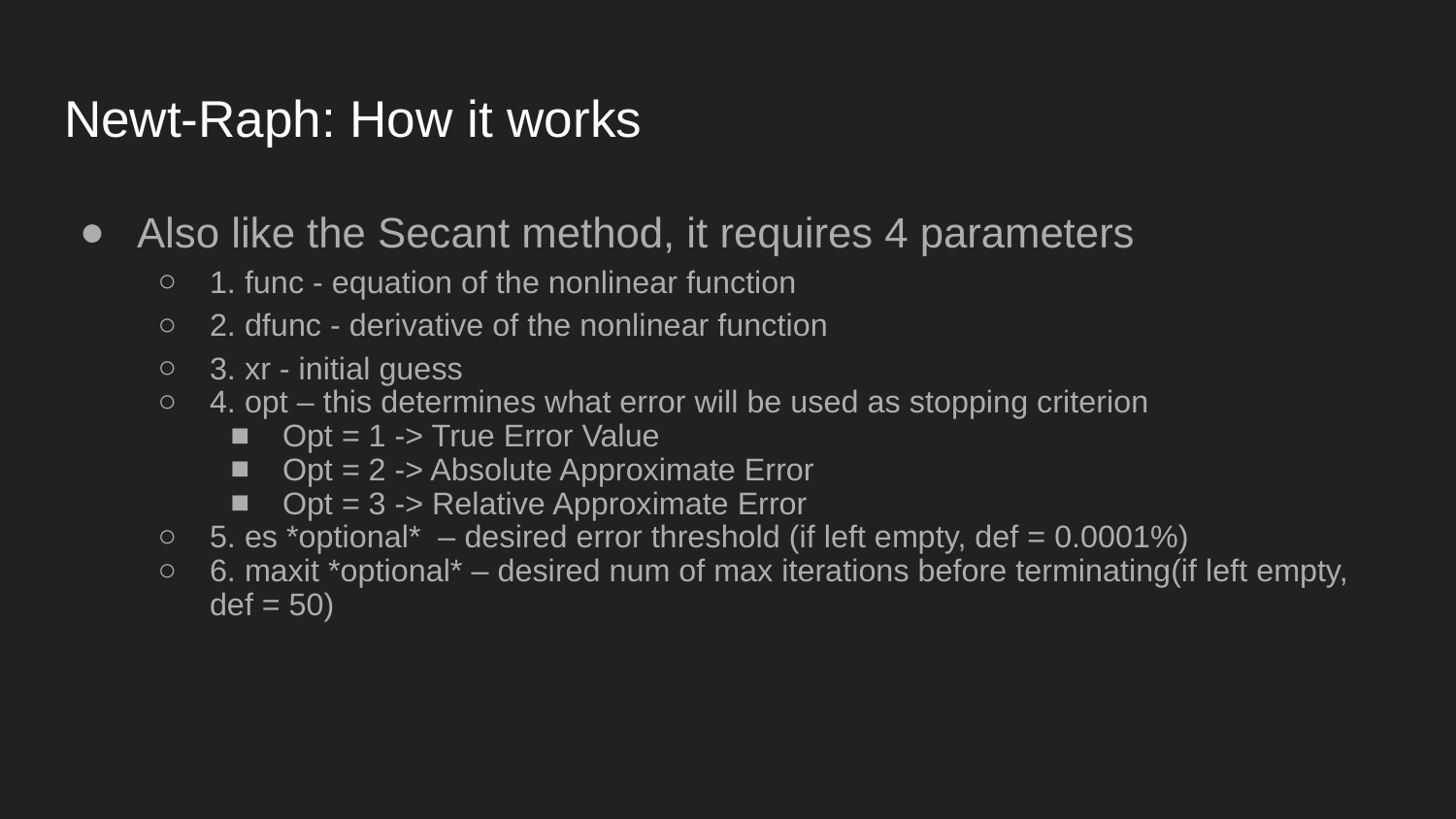

# Newt-Raph: How it works
Also like the Secant method, it requires 4 parameters
1. func - equation of the nonlinear function
2. dfunc - derivative of the nonlinear function
3. xr - initial guess
4. opt – this determines what error will be used as stopping criterion
Opt = 1 -> True Error Value
Opt = 2 -> Absolute Approximate Error
Opt = 3 -> Relative Approximate Error
5. es *optional*  – desired error threshold (if left empty, def = 0.0001%)
6. maxit *optional* – desired num of max iterations before terminating(if left empty, def = 50)